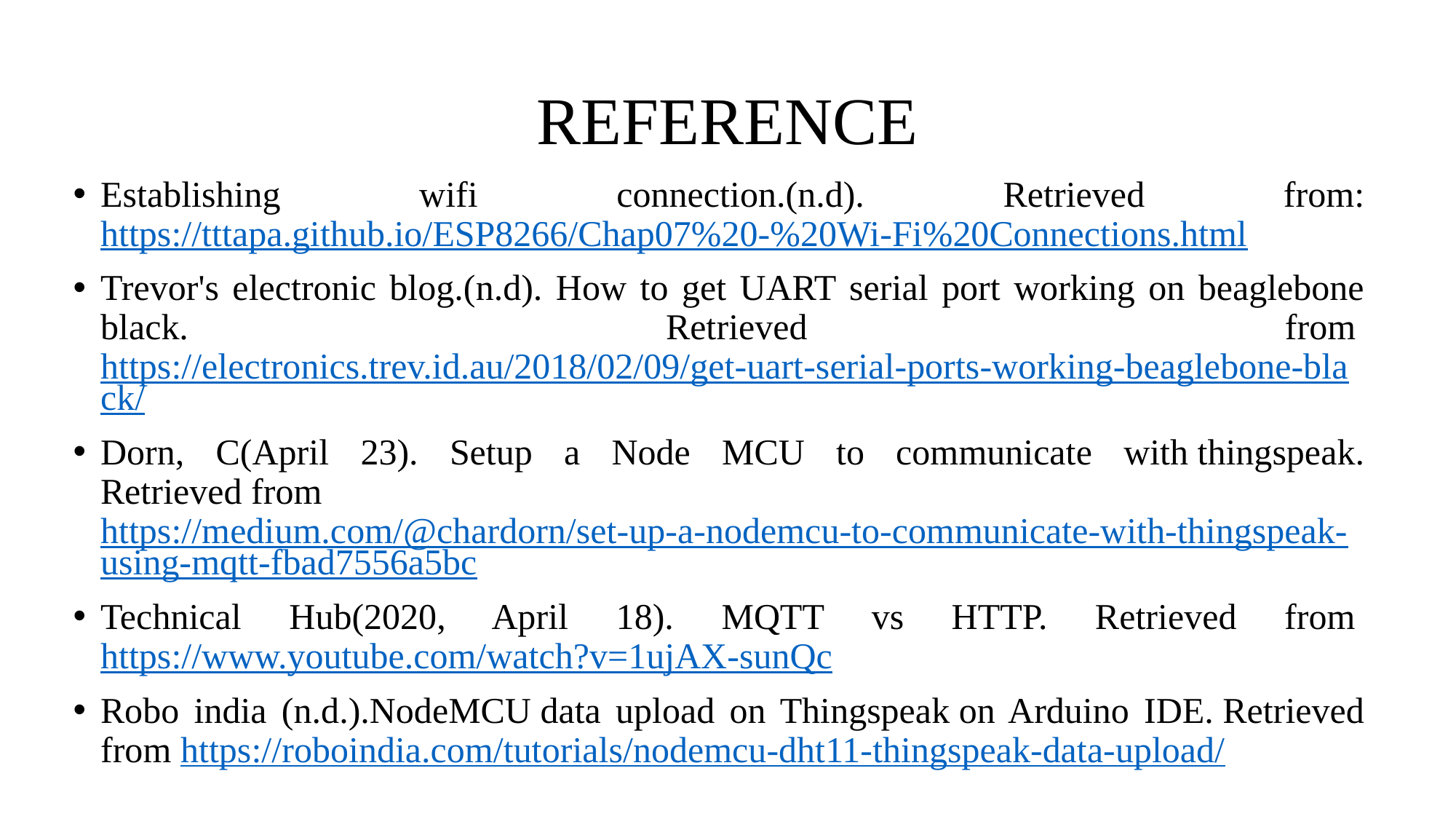

# REFERENCE
Establishing wifi connection.(n.d). Retrieved from: https://tttapa.github.io/ESP8266/Chap07%20-%20Wi-Fi%20Connections.html
Trevor's electronic blog.(n.d). How to get UART serial port working on beaglebone black. Retrieved from https://electronics.trev.id.au/2018/02/09/get-uart-serial-ports-working-beaglebone-black/
Dorn, C(April 23). Setup a Node MCU to communicate with thingspeak. Retrieved from https://medium.com/@chardorn/set-up-a-nodemcu-to-communicate-with-thingspeak-using-mqtt-fbad7556a5bc
Technical Hub(2020, April 18). MQTT vs HTTP. Retrieved from https://www.youtube.com/watch?v=1ujAX-sunQc
Robo india (n.d.).NodeMCU data upload on Thingspeak on Arduino IDE. Retrieved from https://roboindia.com/tutorials/nodemcu-dht11-thingspeak-data-upload/